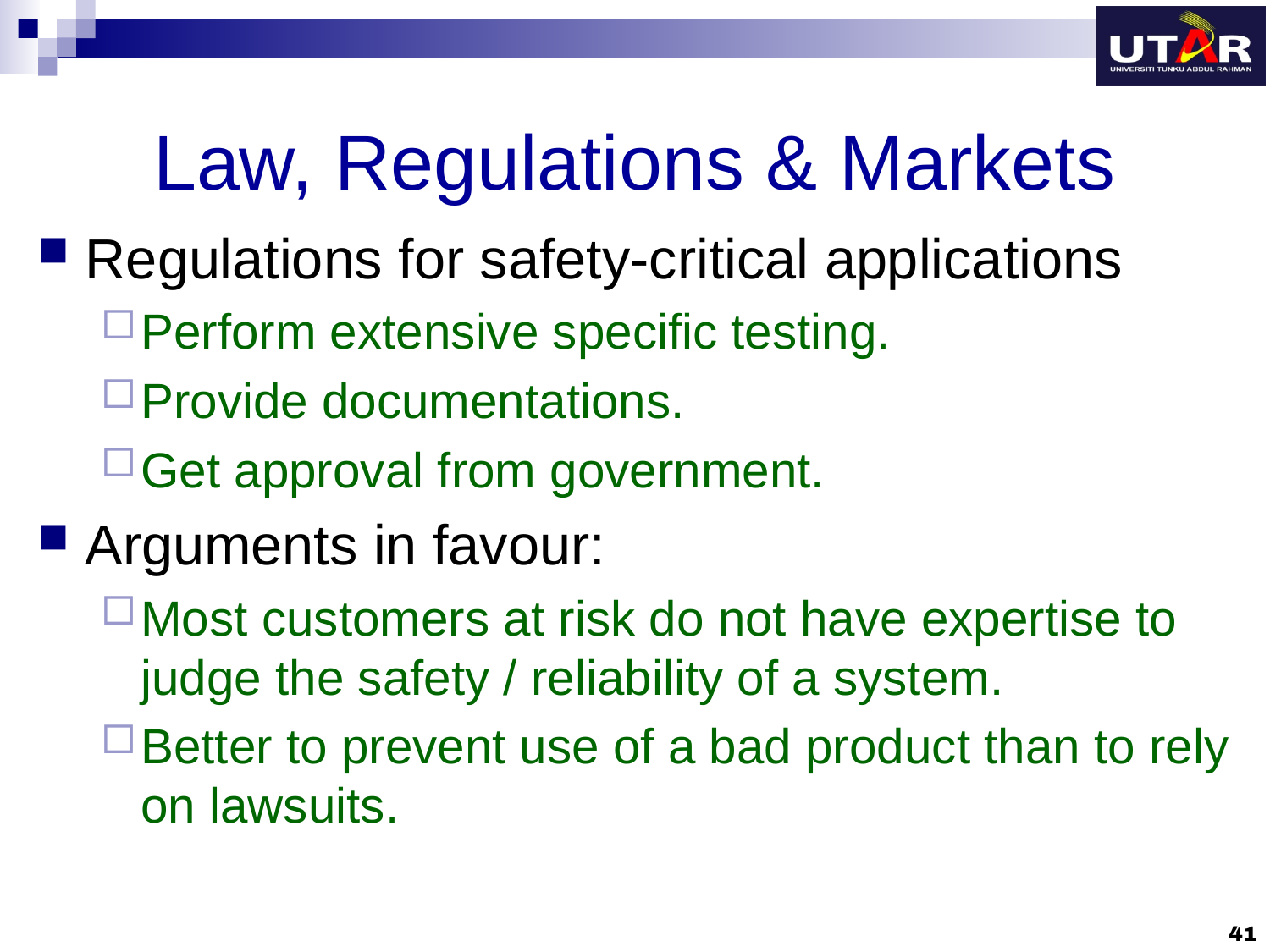

# Law, Regulations & Markets
Regulations for safety-critical applications
Perform extensive specific testing.
Provide documentations.
Get approval from government.
Arguments in favour:
Most customers at risk do not have expertise to judge the safety / reliability of a system.
Better to prevent use of a bad product than to rely on lawsuits.
41